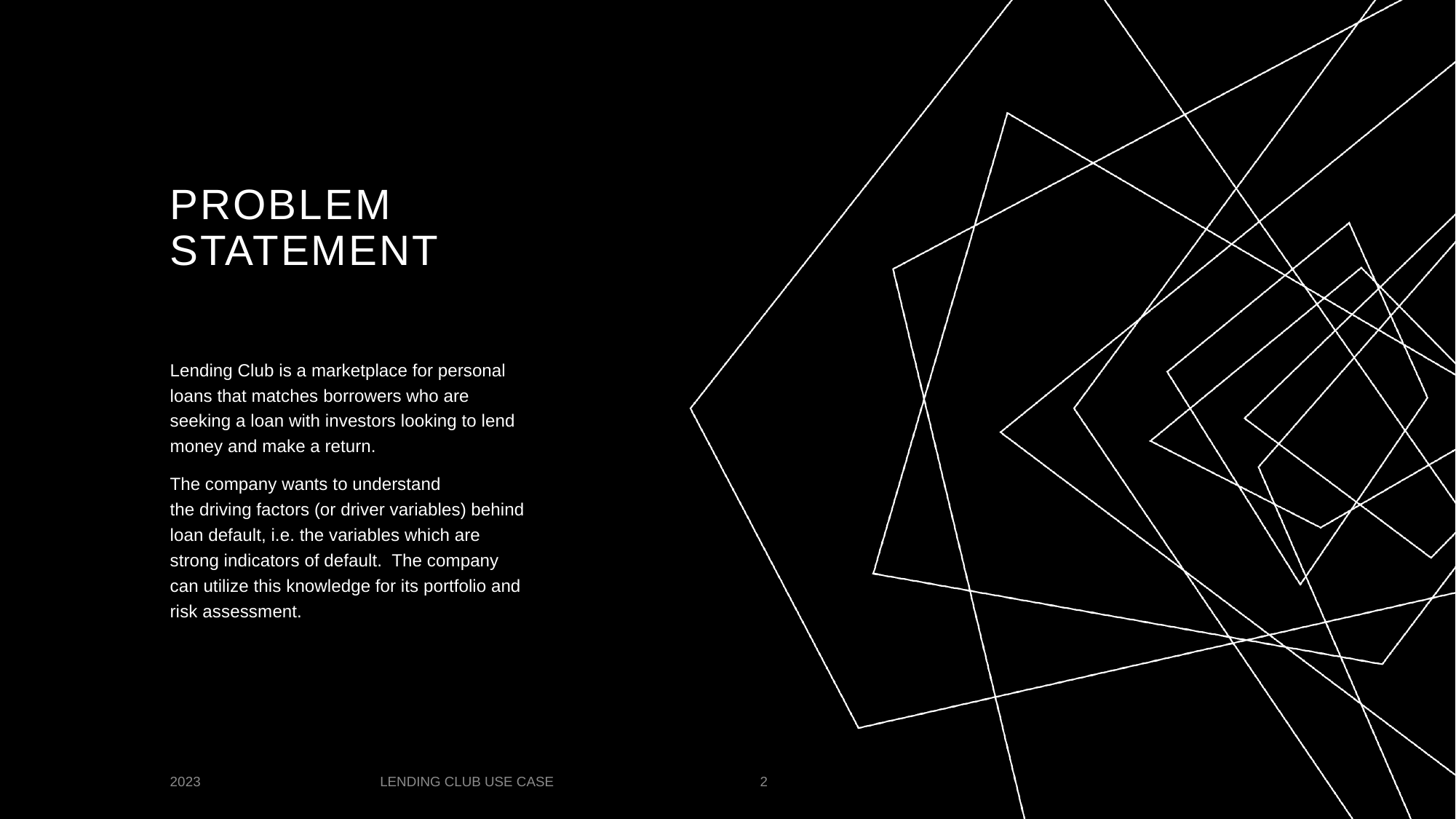

# Problem Statement
Lending Club is a marketplace for personal loans that matches borrowers who are seeking a loan with investors looking to lend money and make a return.
The company wants to understand the driving factors (or driver variables) behind loan default, i.e. the variables which are strong indicators of default.  The company can utilize this knowledge for its portfolio and risk assessment.
LENDING CLUB USE CASE
2023
2